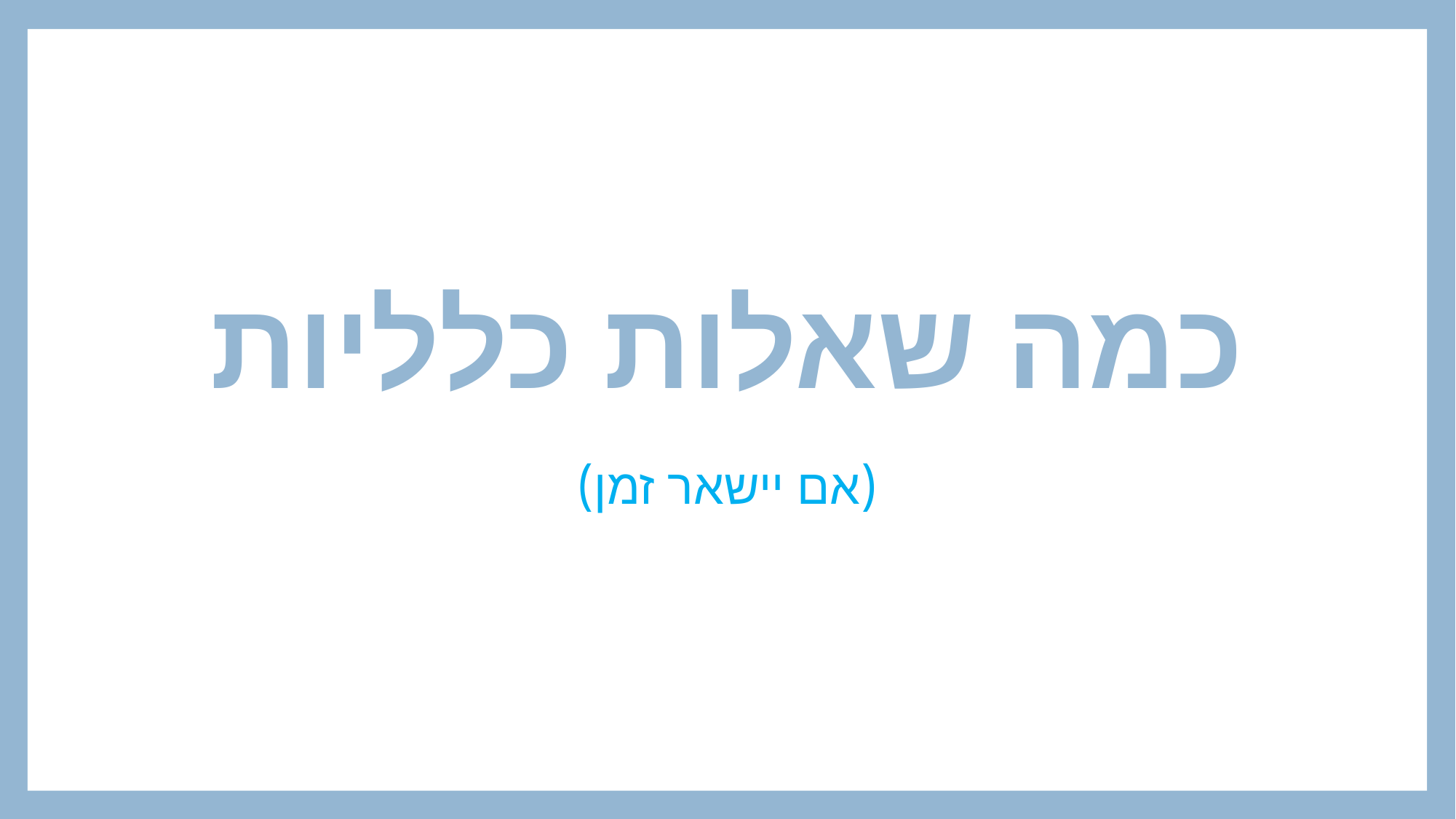

# כמה שאלות כלליות
(אם יישאר זמן)